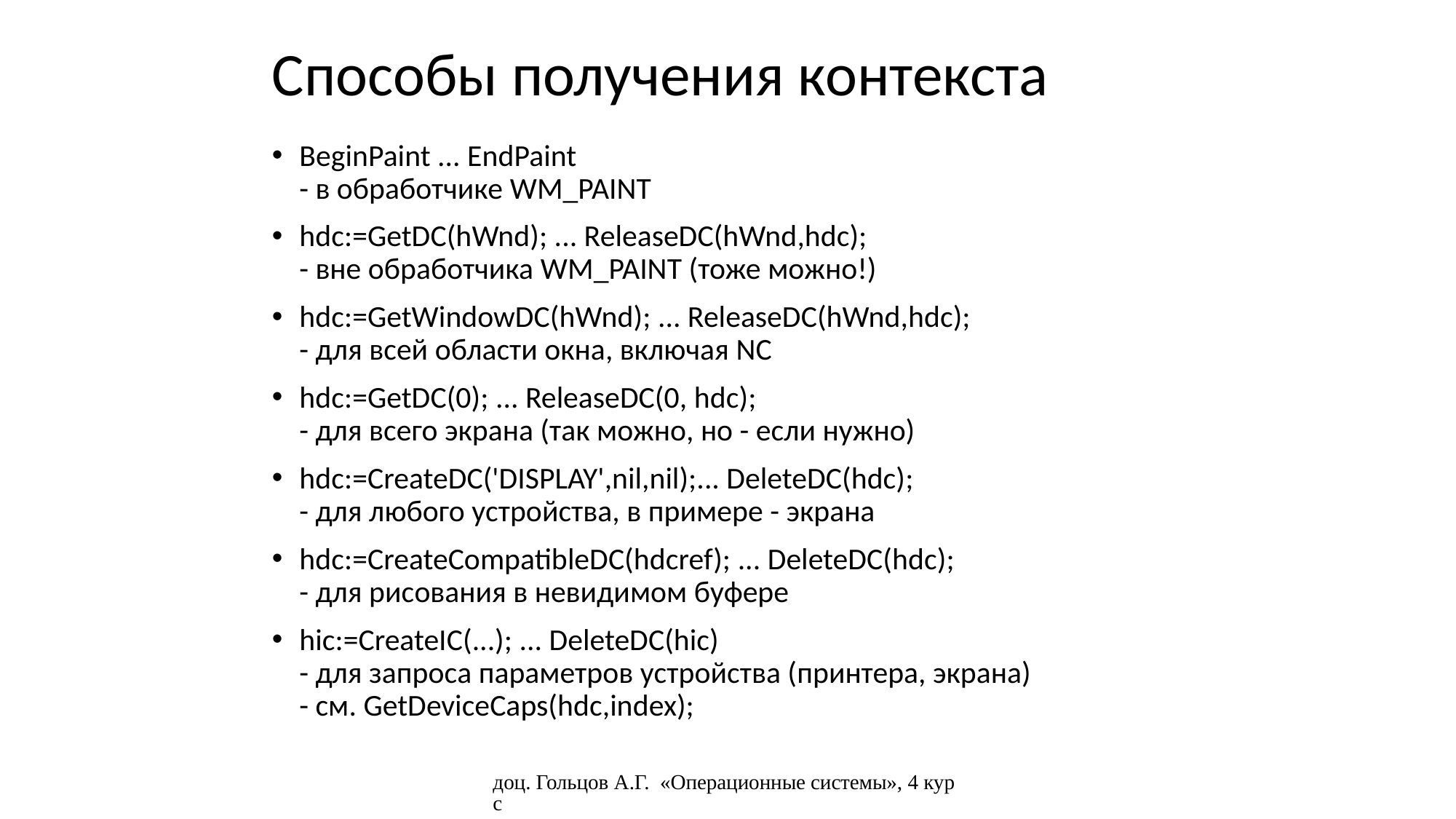

# Способы получения контекста
BeginPaint ... EndPaint
- в обработчике WM_PAINT
hdc:=GetDC(hWnd); ... ReleaseDC(hWnd,hdc);
- вне обработчика WM_PAINT (тоже можно!)
hdc:=GetWindowDC(hWnd); ... ReleaseDC(hWnd,hdc);
- для всей области окна, включая NC
hdc:=GetDC(0); ... ReleaseDC(0, hdc);
- для всего экрана (так можно, но - если нужно)
hdc:=CreateDC('DISPLAY',nil,nil);... DeleteDC(hdc);
- для любого устройства, в примере - экрана
hdc:=CreateCompatibleDC(hdcref); ... DeleteDC(hdc);
- для рисования в невидимом буфере
hic:=CreateIC(...); ... DeleteDC(hic)
- для запроса параметров устройства (принтера, экрана)
- см. GetDeviceCaps(hdc,index);
доц. Гольцов А.Г.  «Операционные системы», 4 курс